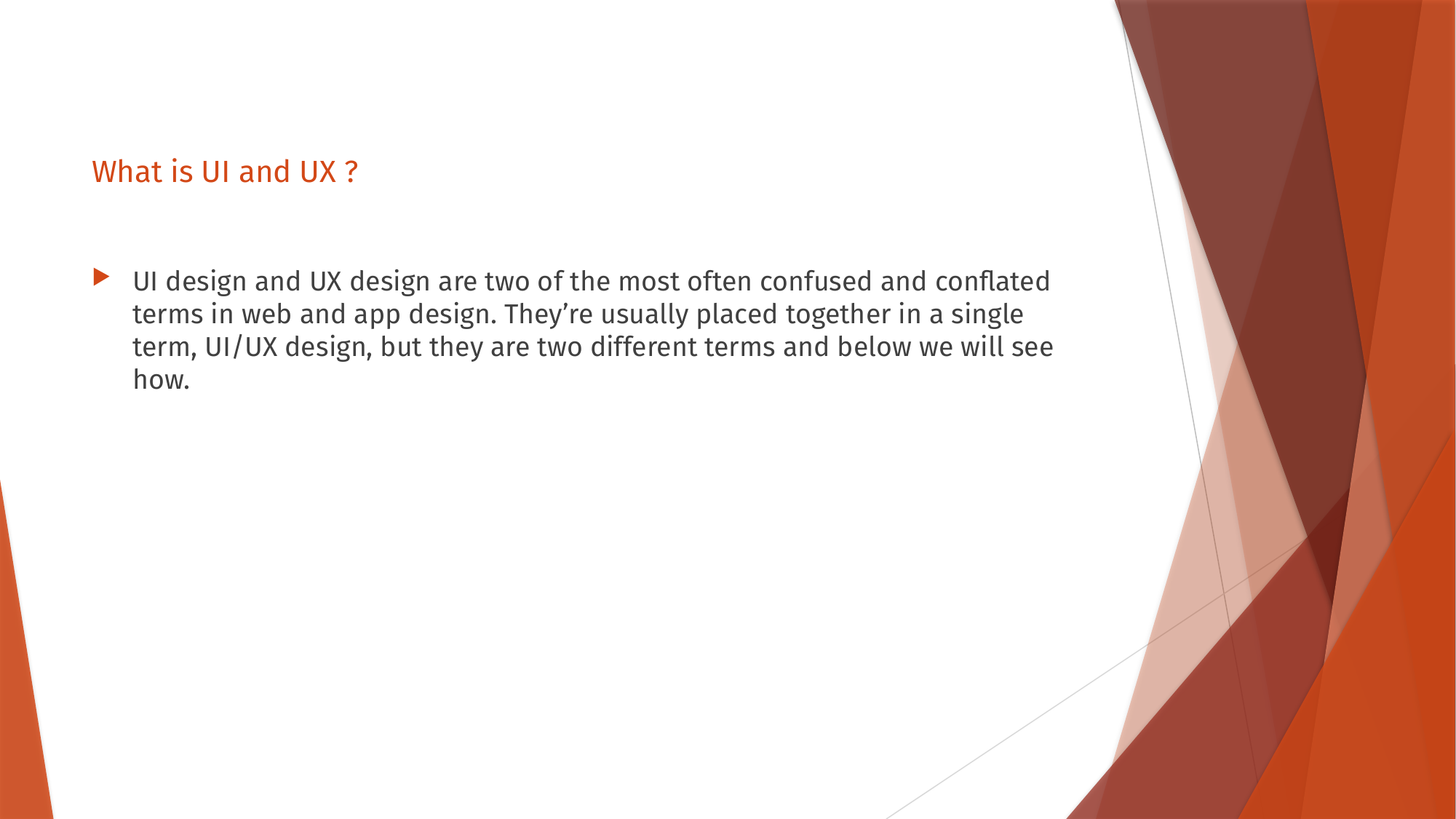

# What is UI and UX ?
UI design and UX design are two of the most often confused and conflated terms in web and app design. They’re usually placed together in a single term, UI/UX design, but they are two different terms and below we will see how.